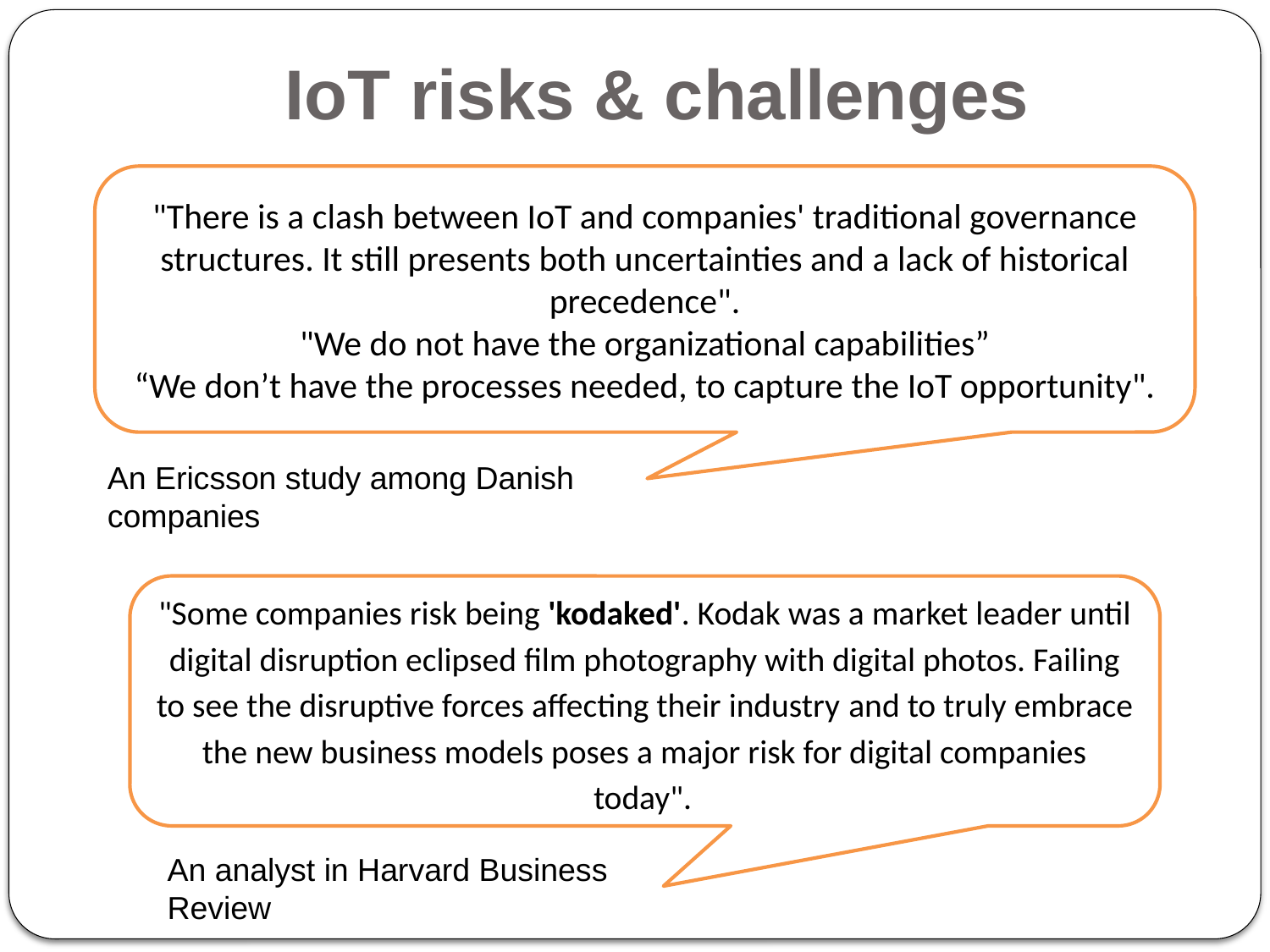

# IoT risks & challenges
"There is a clash between IoT and companies' traditional governance structures. It still presents both uncertainties and a lack of historical precedence".
"We do not have the organizational capabilities”
“We don’t have the processes needed, to capture the IoT opportunity".
An Ericsson study among Danish companies
"Some companies risk being 'kodaked'. Kodak was a market leader until digital disruption eclipsed film photography with digital photos. Failing to see the disruptive forces affecting their industry and to truly embrace the new business models poses a major risk for digital companies today".
An analyst in Harvard Business Review